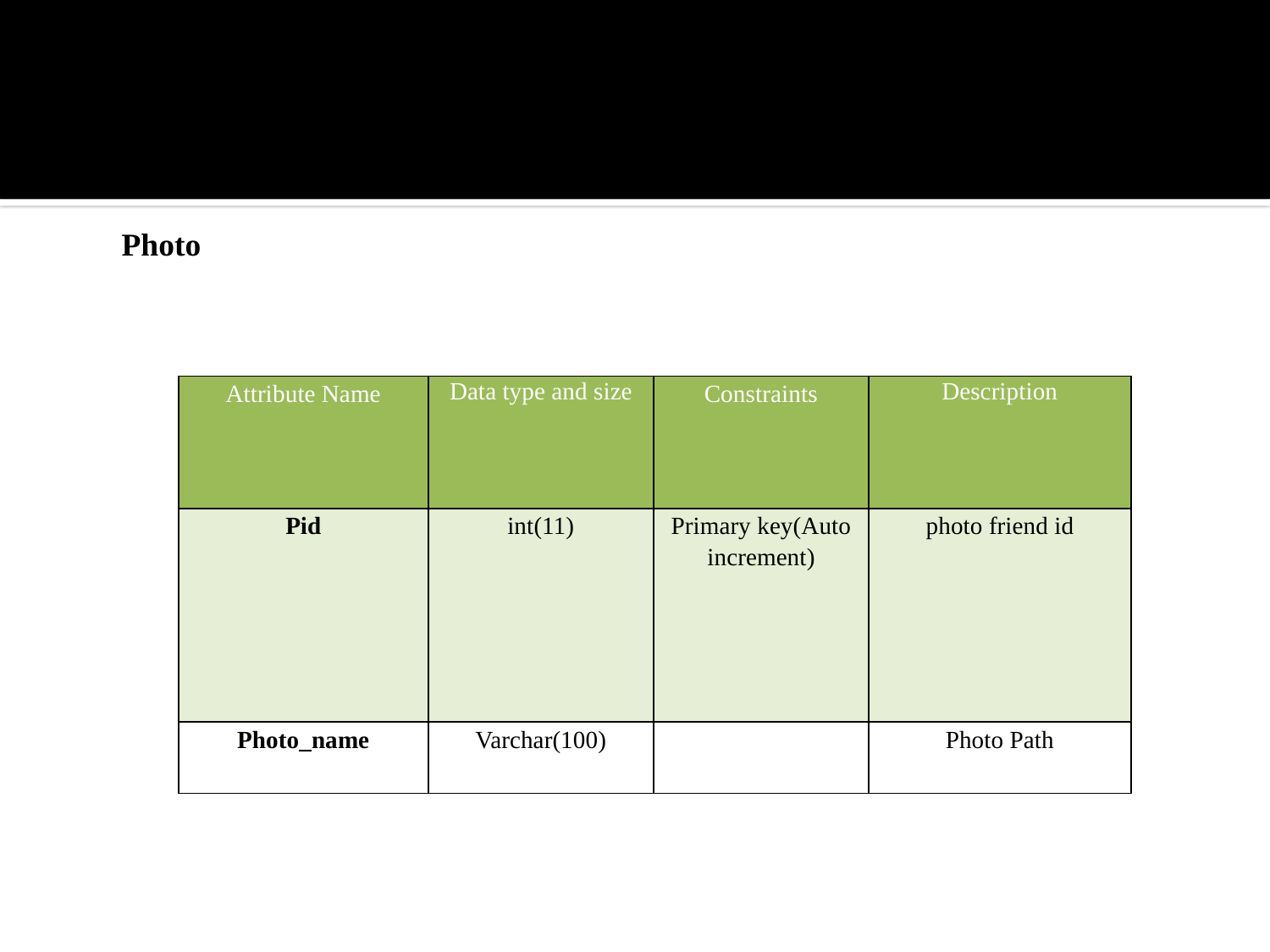

Photo
| Attribute Name | Data type and size | Constraints | Description |
| --- | --- | --- | --- |
| Pid | int(11) | Primary key(Auto increment) | photo friend id |
| Photo\_name | Varchar(100) |  | Photo Path |